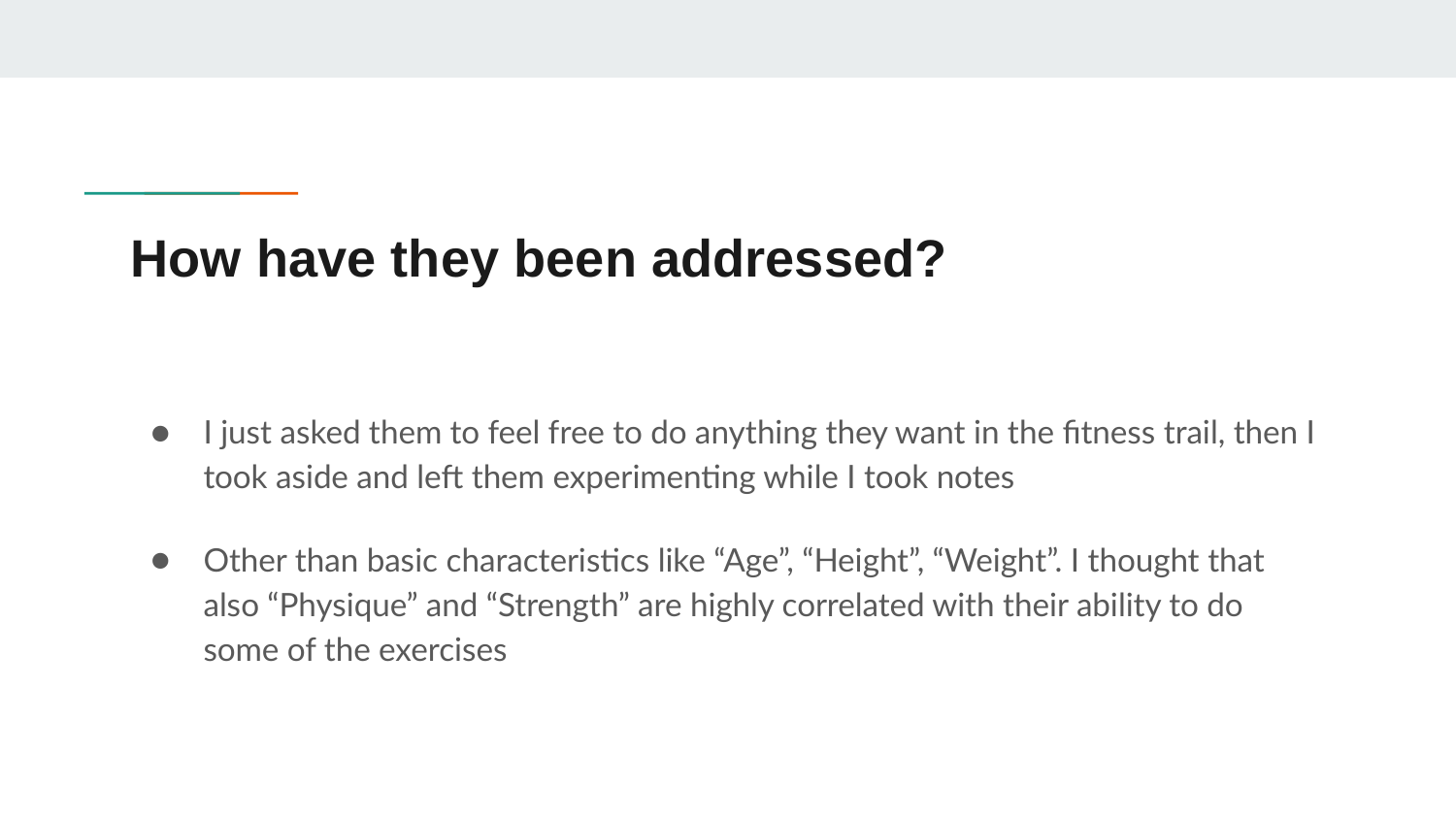

# How have they been addressed?
I just asked them to feel free to do anything they want in the fitness trail, then I took aside and left them experimenting while I took notes
Other than basic characteristics like “Age”, “Height”, “Weight”. I thought that also “Physique” and “Strength” are highly correlated with their ability to do some of the exercises